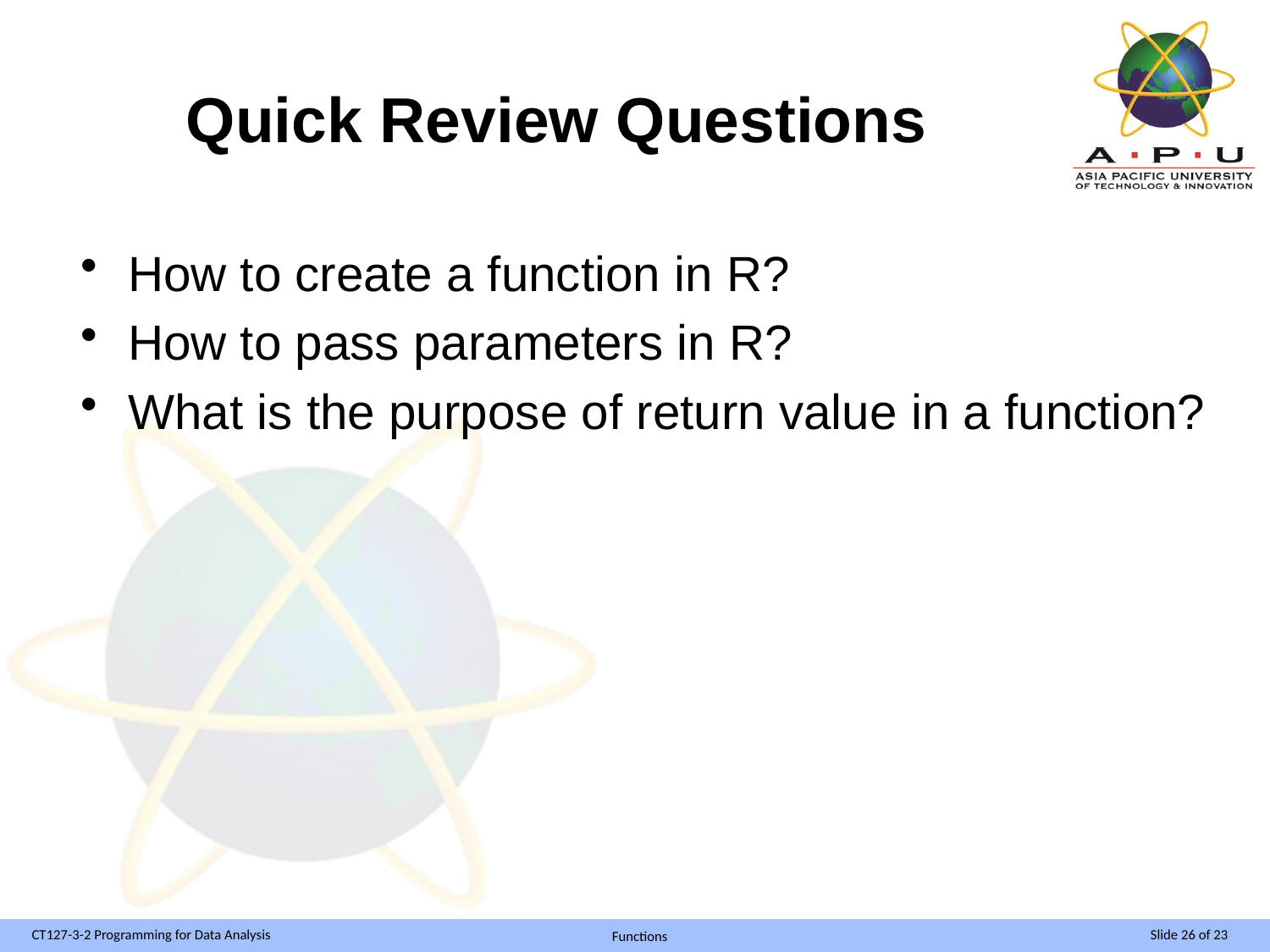

# Quick Review Questions
How to create a function in R?
How to pass parameters in R?
What is the purpose of return value in a function?